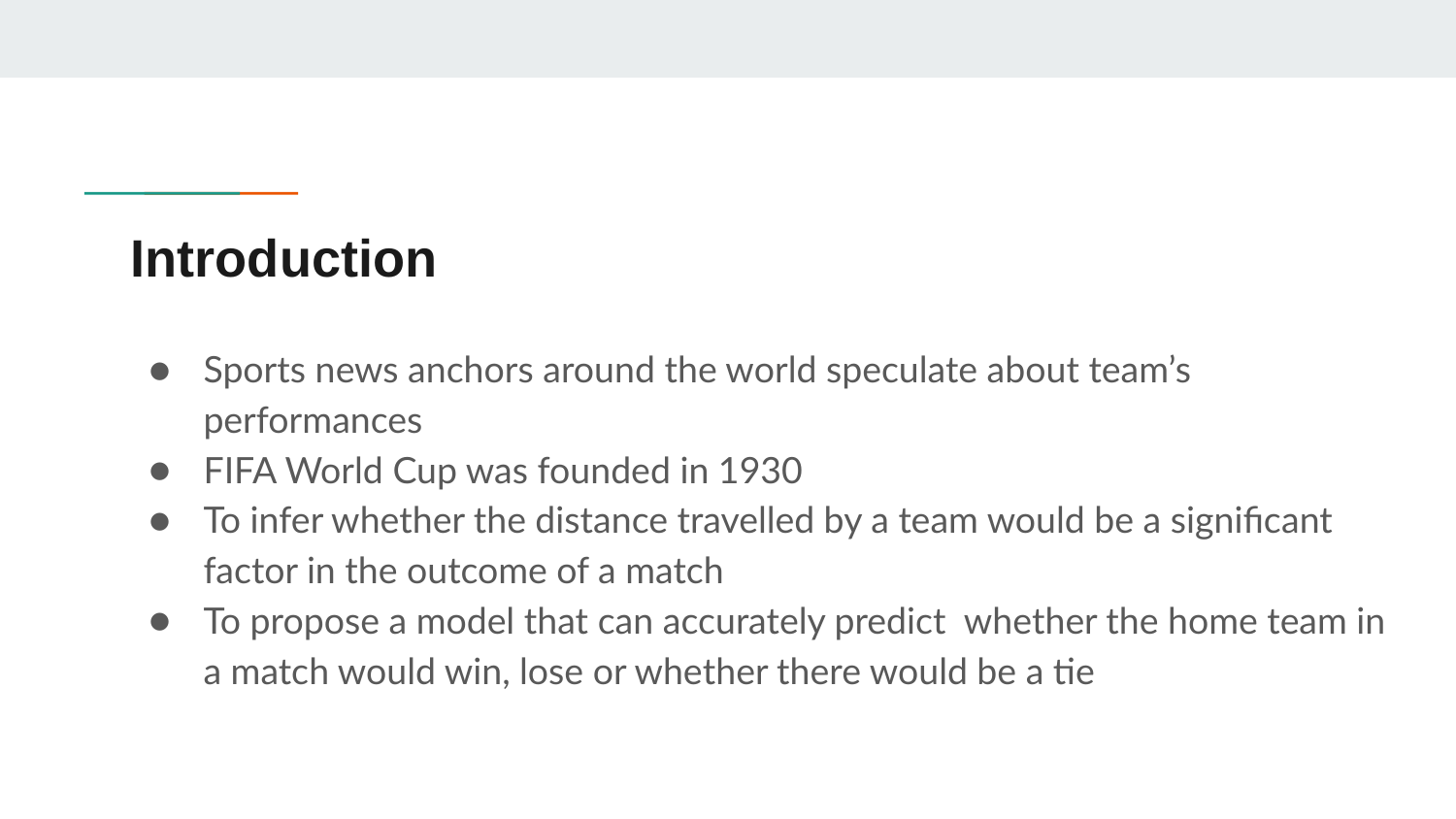

# Introduction
Sports news anchors around the world speculate about team’s performances
FIFA World Cup was founded in 1930
To infer whether the distance travelled by a team would be a significant factor in the outcome of a match
To propose a model that can accurately predict  whether the home team in a match would win, lose or whether there would be a tie